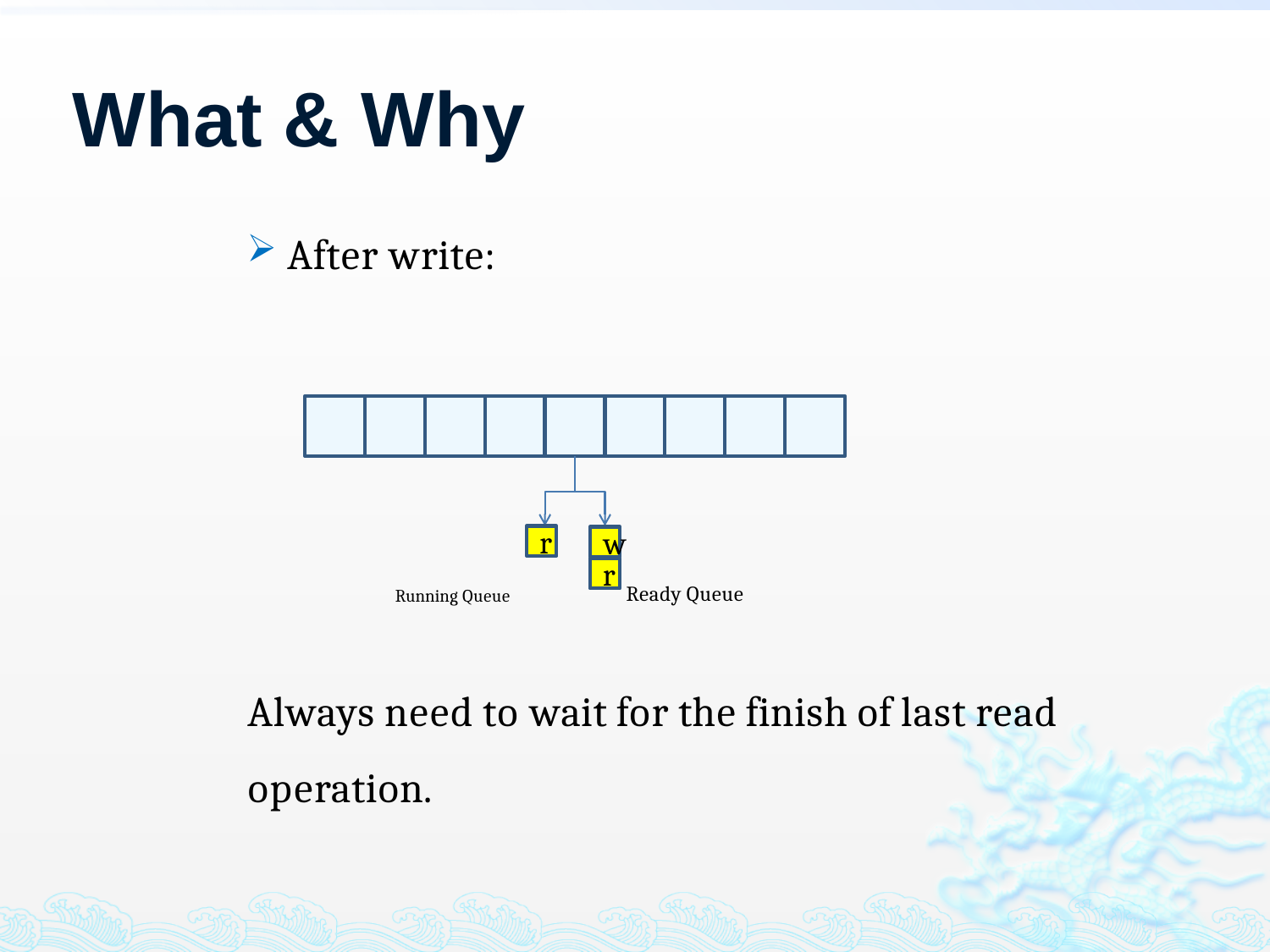

# What & Why
After write:

Always need to wait for the finish of last read
operation.

r
w
r
Ready Queue
Running Queue